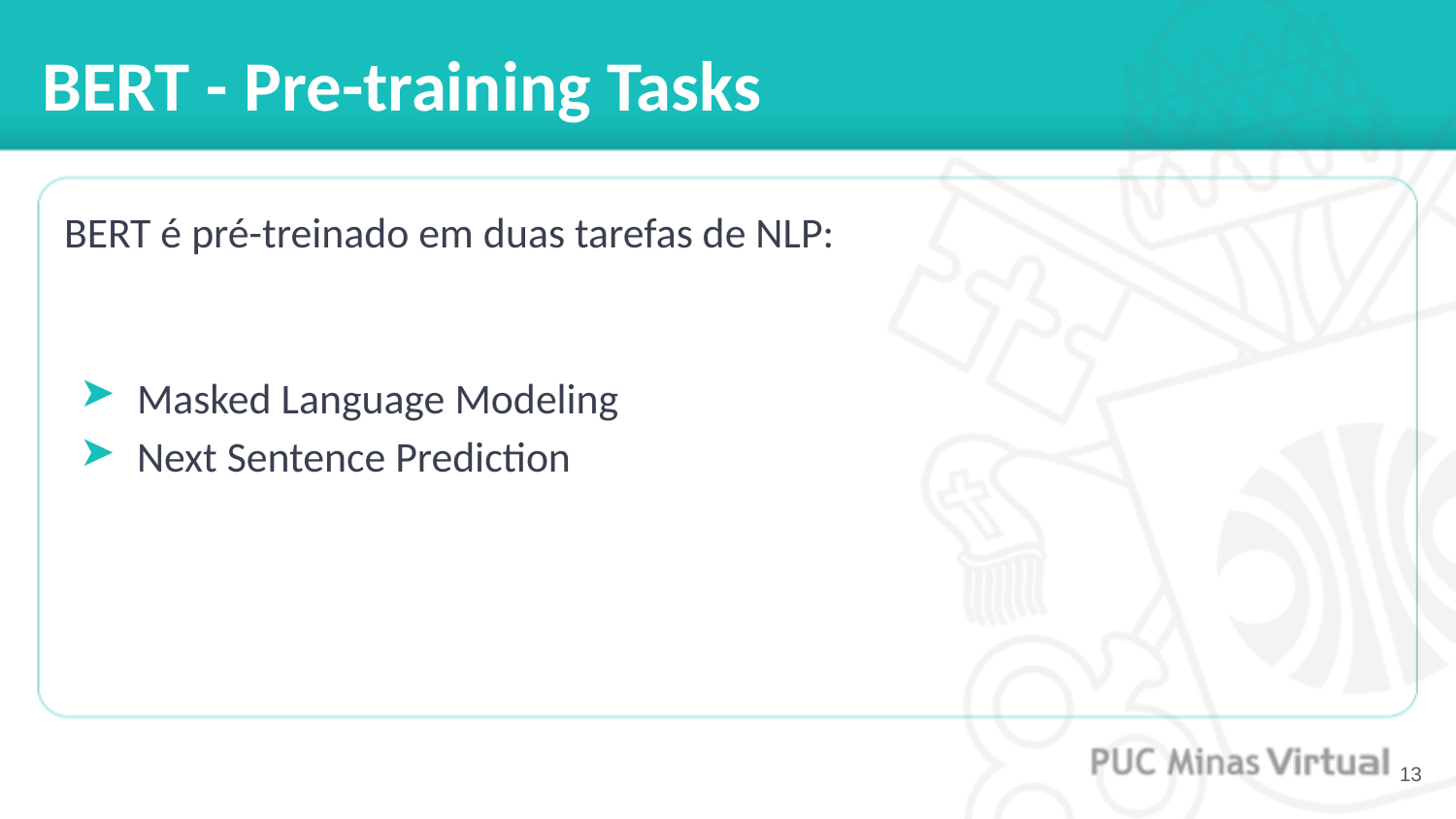

# BERT - Pre-training Tasks
BERT é pré-treinado em duas tarefas de NLP:

Masked Language Modeling
Next Sentence Prediction

13